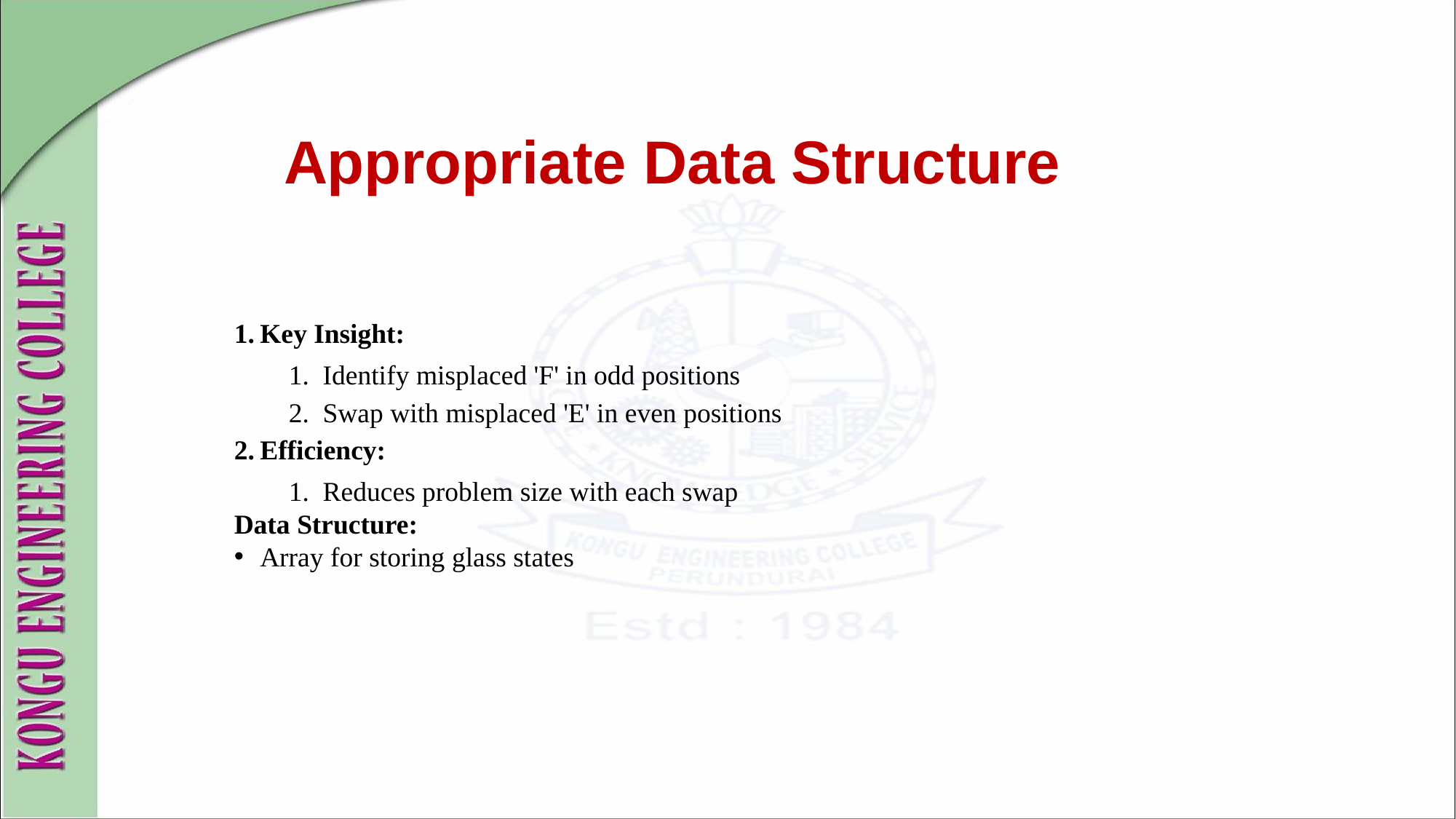

# Appropriate Data Structure

Key Insight:
Identify misplaced 'F' in odd positions
Swap with misplaced 'E' in even positions
Efficiency:
Reduces problem size with each swap
Data Structure:
Array for storing glass states